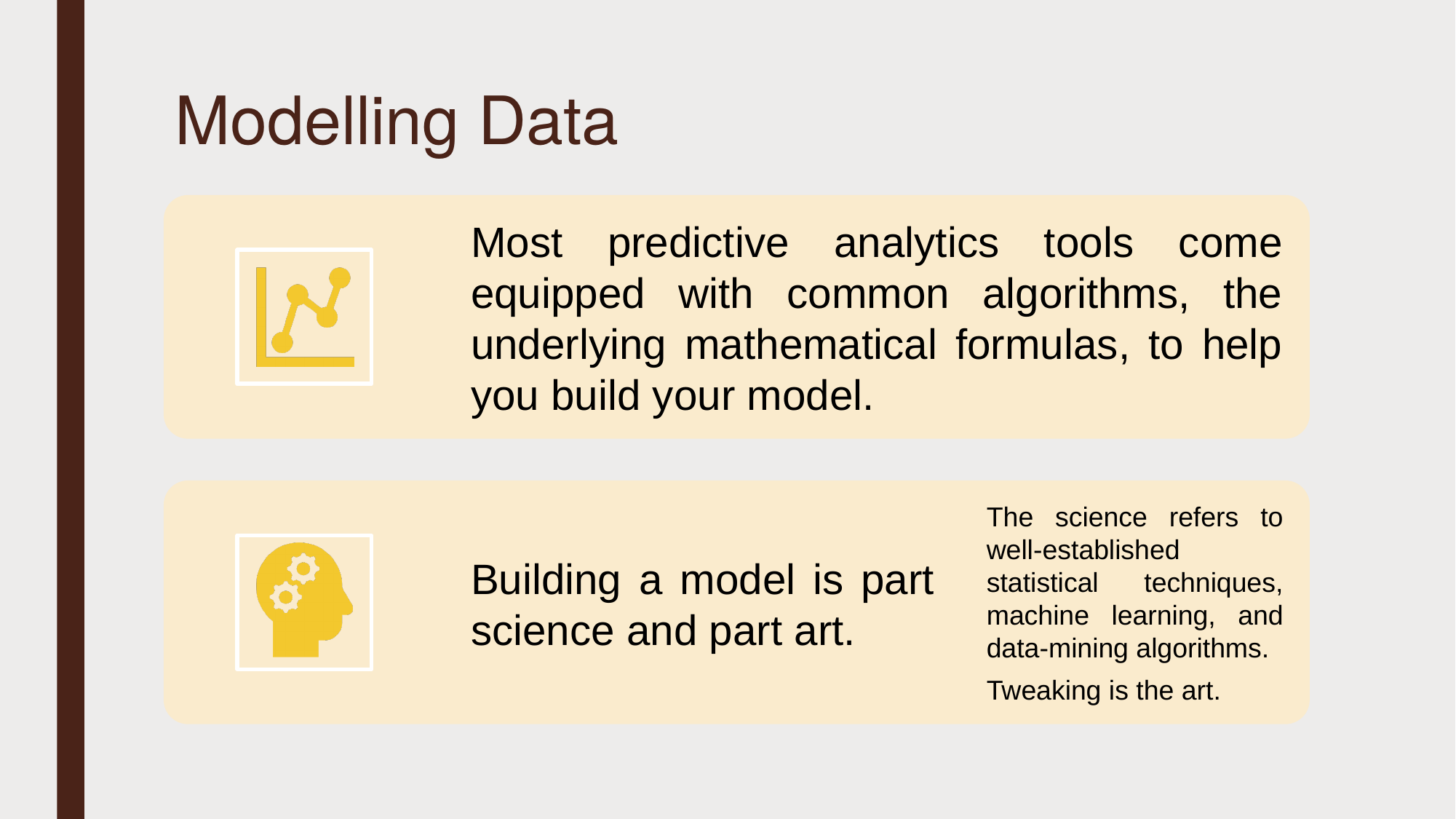

# Modelling Data
Most predictive analytics tools come equipped with common algorithms, the underlying mathematical formulas, to help you build your model.
Building a model is part science and part art.
The science refers to well-established statistical techniques, machine learning, and data-mining algorithms.
Tweaking is the art.